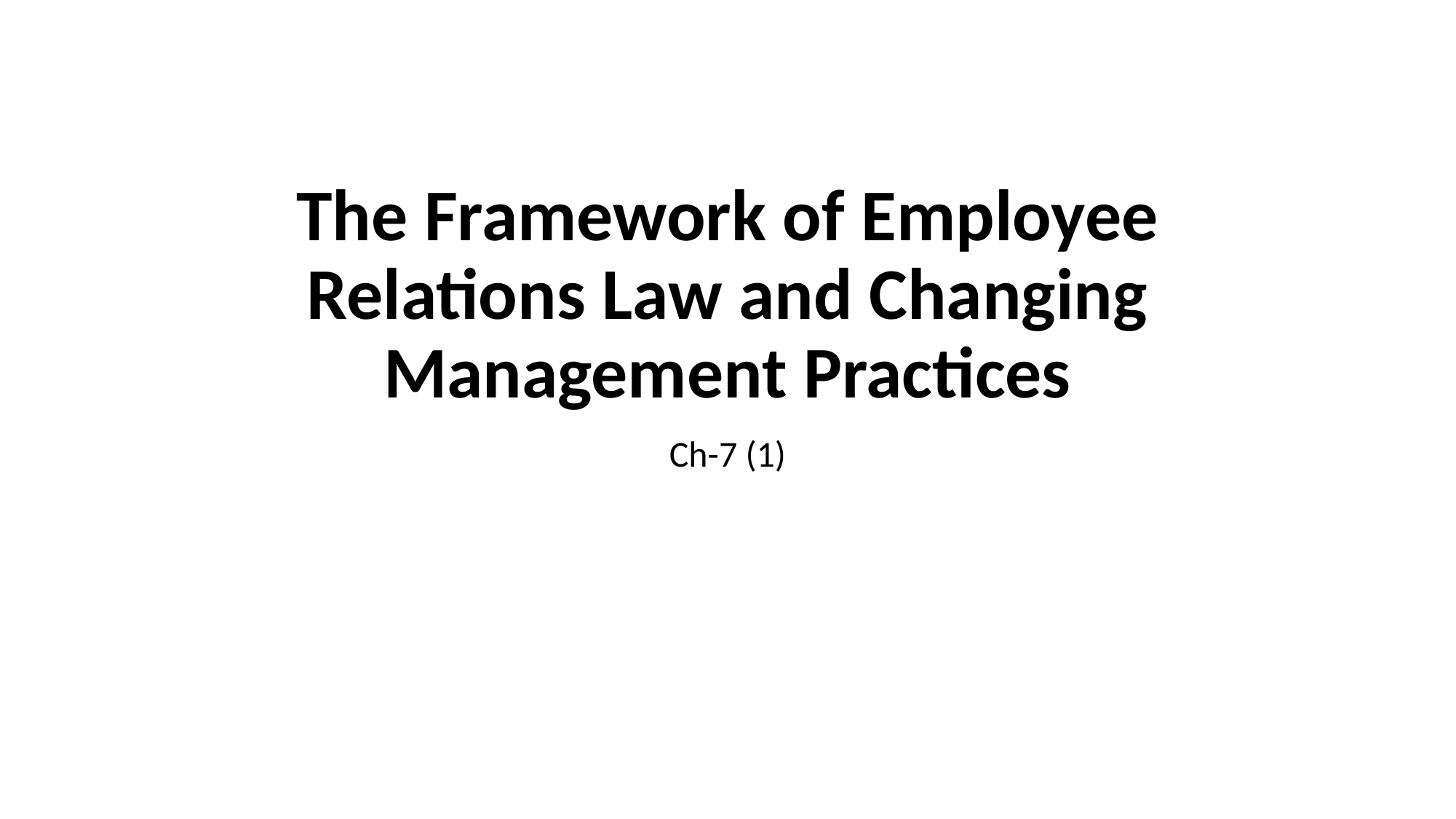

# The Framework of Employee Relations Law and Changing Management Practices
Ch-7 (1)